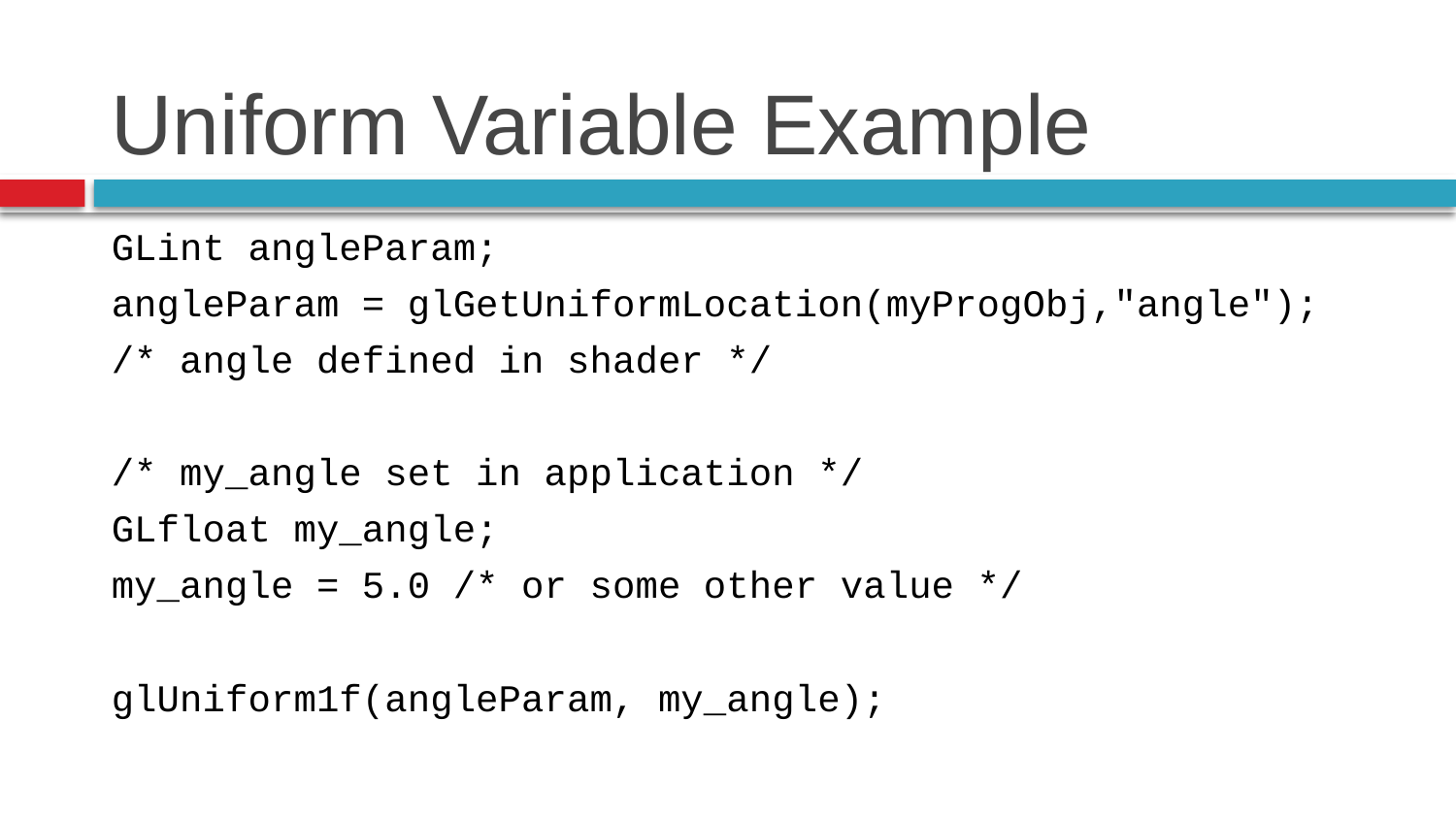

# Uniform Variable Example
GLint angleParam;
angleParam = glGetUniformLocation(myProgObj,"angle");
/* angle defined in shader */

/* my_angle set in application */
GLfloat my_angle;
my_angle = 5.0 /* or some other value */

glUniform1f(angleParam, my_angle);